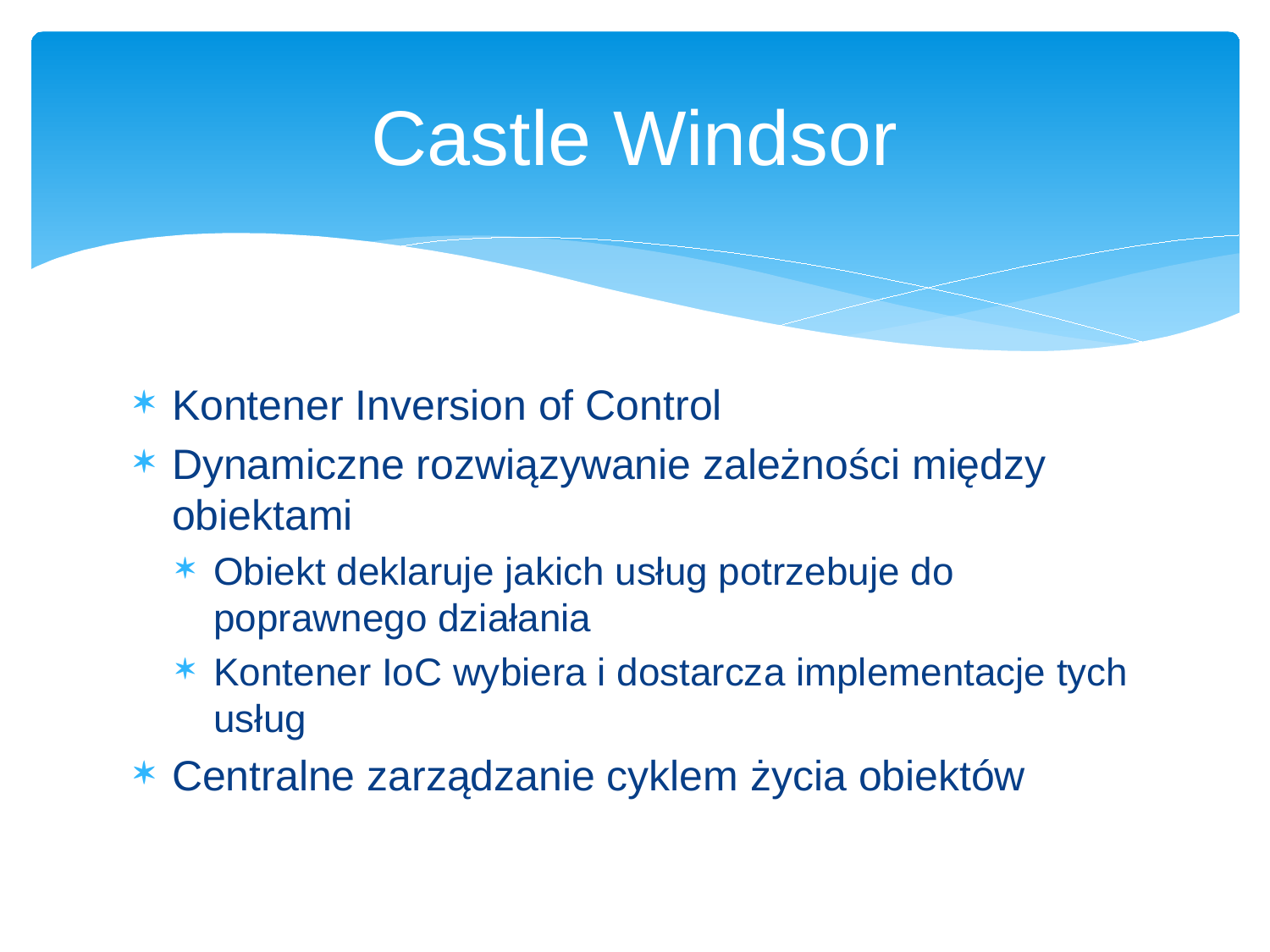

# Castle Windsor
Kontener Inversion of Control
Dynamiczne rozwiązywanie zależności między obiektami
Obiekt deklaruje jakich usług potrzebuje do poprawnego działania
Kontener IoC wybiera i dostarcza implementacje tych usług
Centralne zarządzanie cyklem życia obiektów